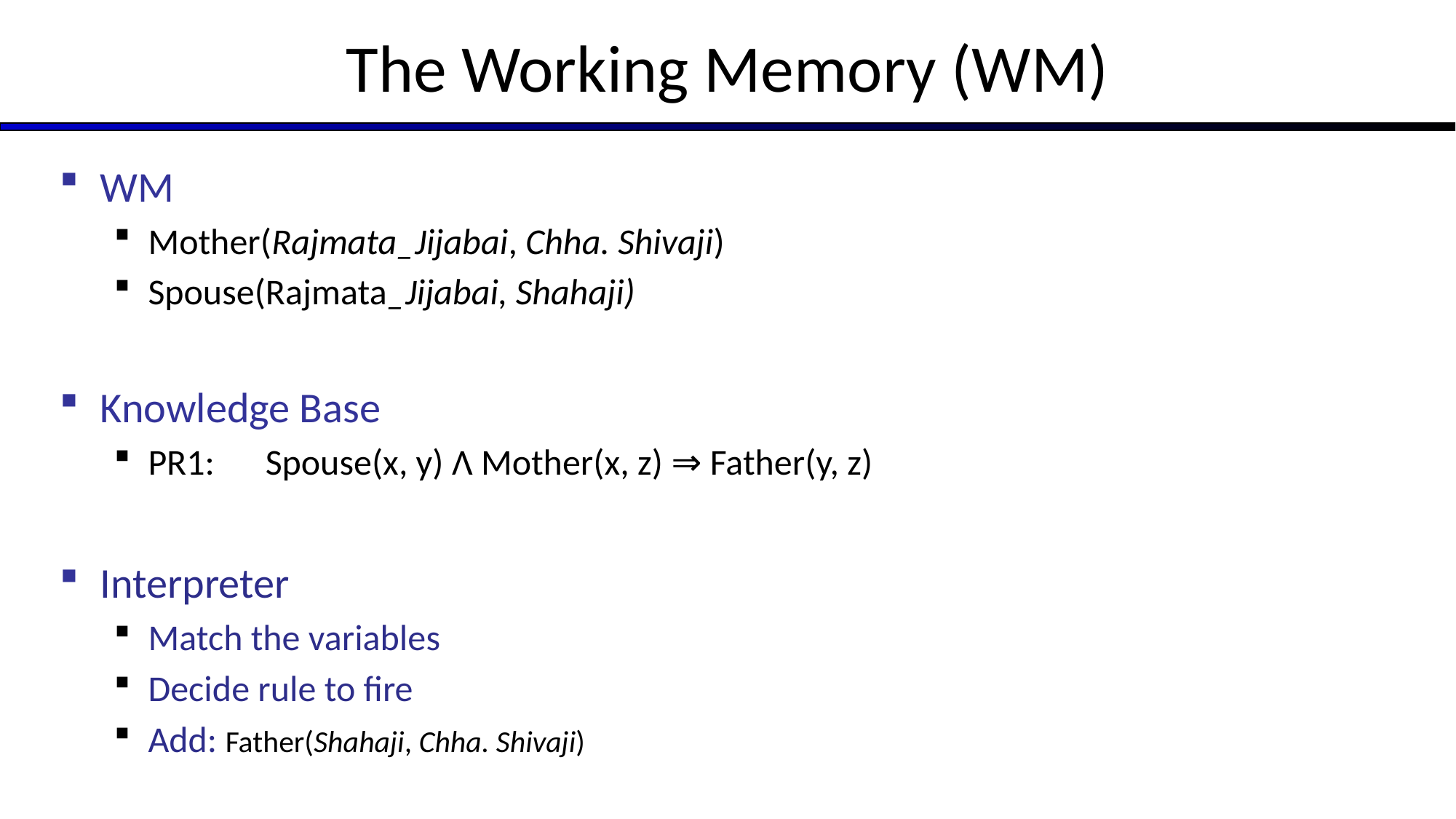

# The Working Memory (WM)
WM
Mother(Rajmata_Jijabai, Chha. Shivaji)
Spouse(Rajmata_Jijabai, Shahaji)

Knowledge Base
PR1: 	 Spouse(x, y) Λ Mother(x, z) ⇒ Father(y, z)

Interpreter
Match the variables
Decide rule to fire
Add: Father(Shahaji, Chha. Shivaji)